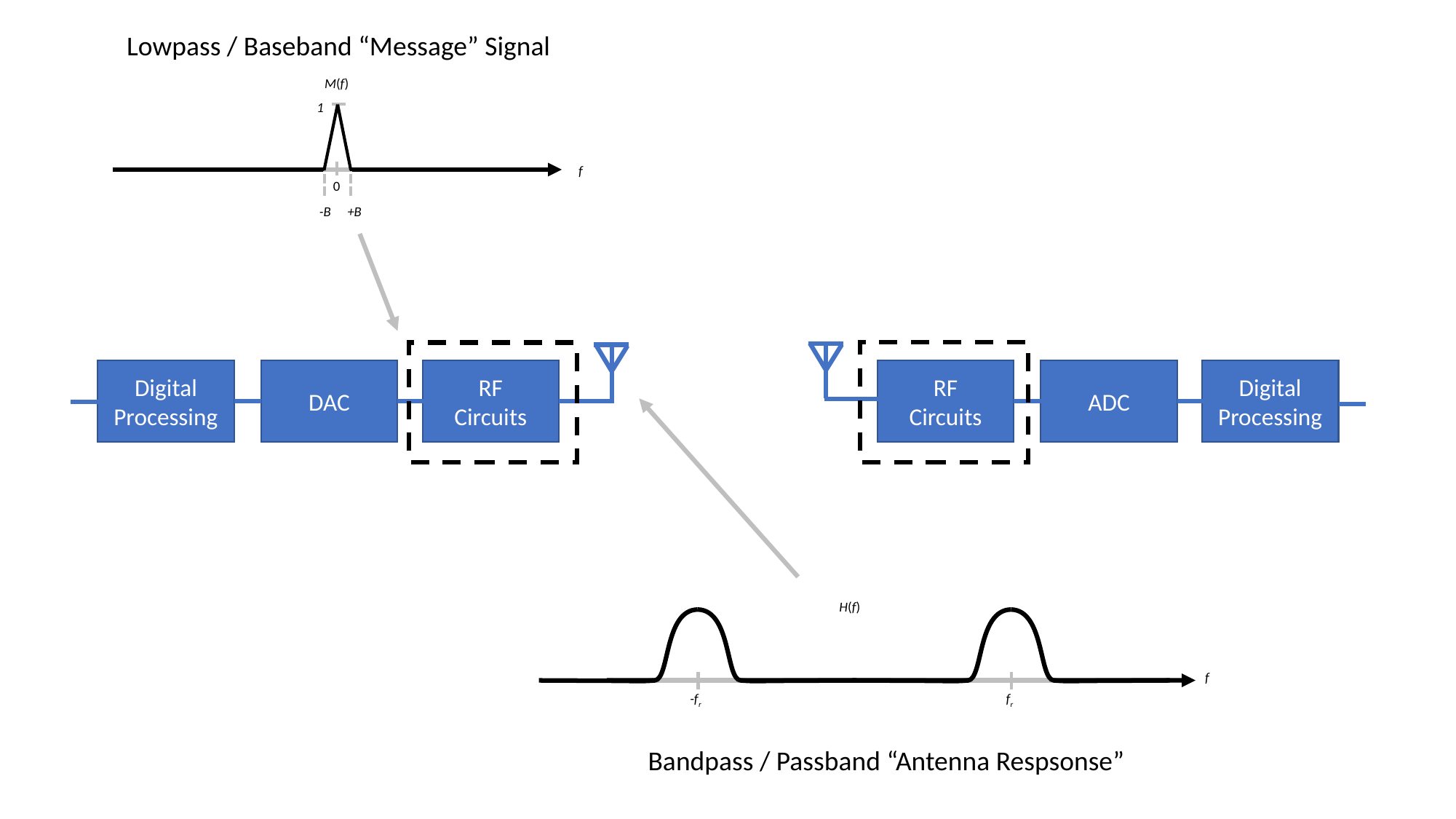

Lowpass / Baseband “Message” Signal
M(f)
1
f
0
-B
+B

RF
Circuits
ADC
Digital Processing
Digital Processing
DAC
RF
Circuits
H(f)

-fr

fr
f
Bandpass / Passband “Antenna Respsonse”